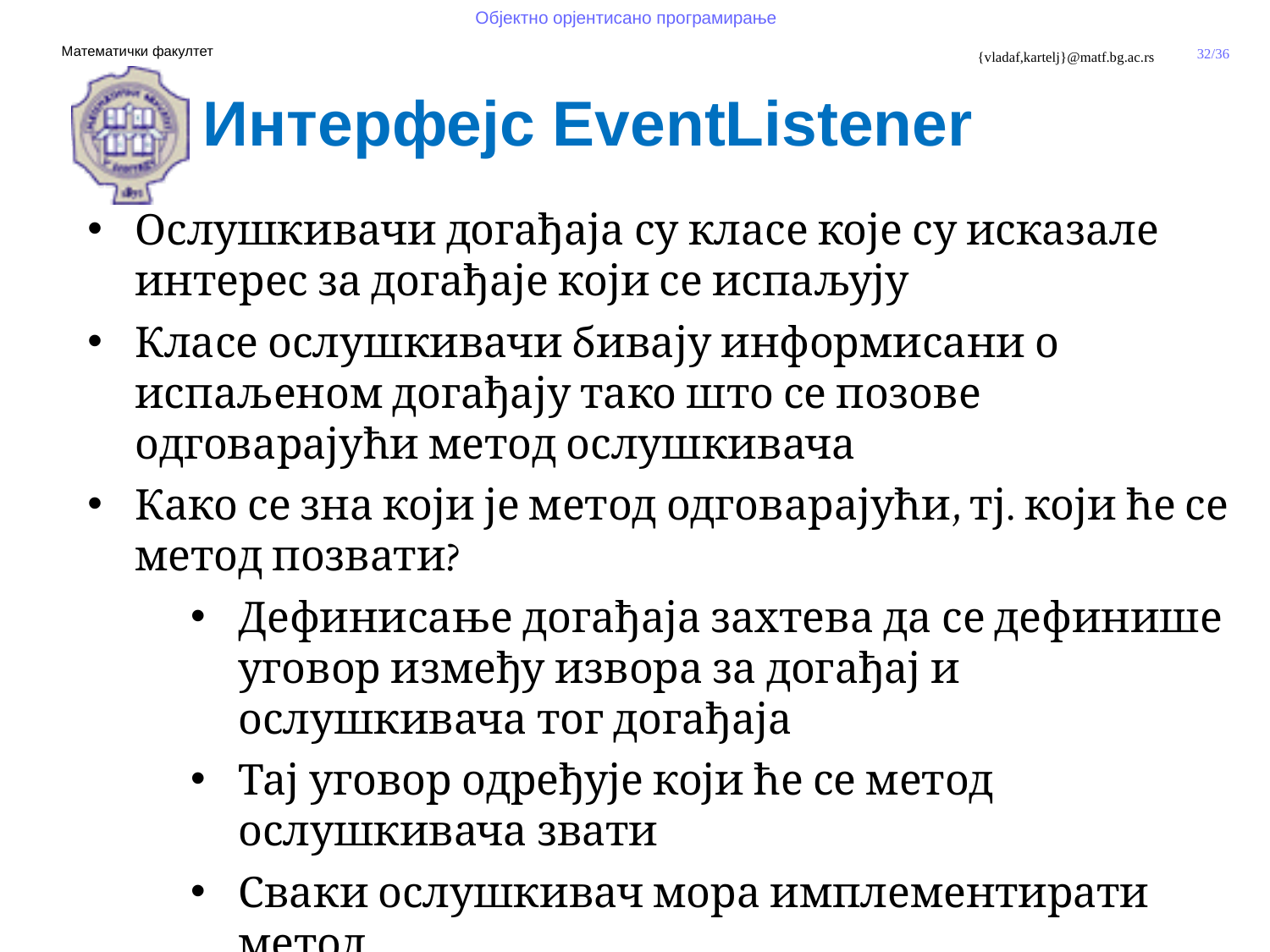

Интерфејс EventListener
Ослушкивачи догађаја су класе које су исказале интерес за догађаје који се испаљују
Класе ослушкивачи бивају информисани о испаљеном догађају тако што се позове одговарајући метод ослушкивача
Како се зна који је метод одговарајући, тј. који ће се метод позвати?
Дефинисање догађаја захтева да се дефинише уговор између извора за догађај и ослушкивача тог догађаја
Тај уговор одређује који ће се метод ослушкивача звати
Сваки ослушкивач мора имплементирати метод
Дакле, помоћу интерфејса се дефинише тај уговор, па сваки ослушкивач мора имплементирати интерфејс